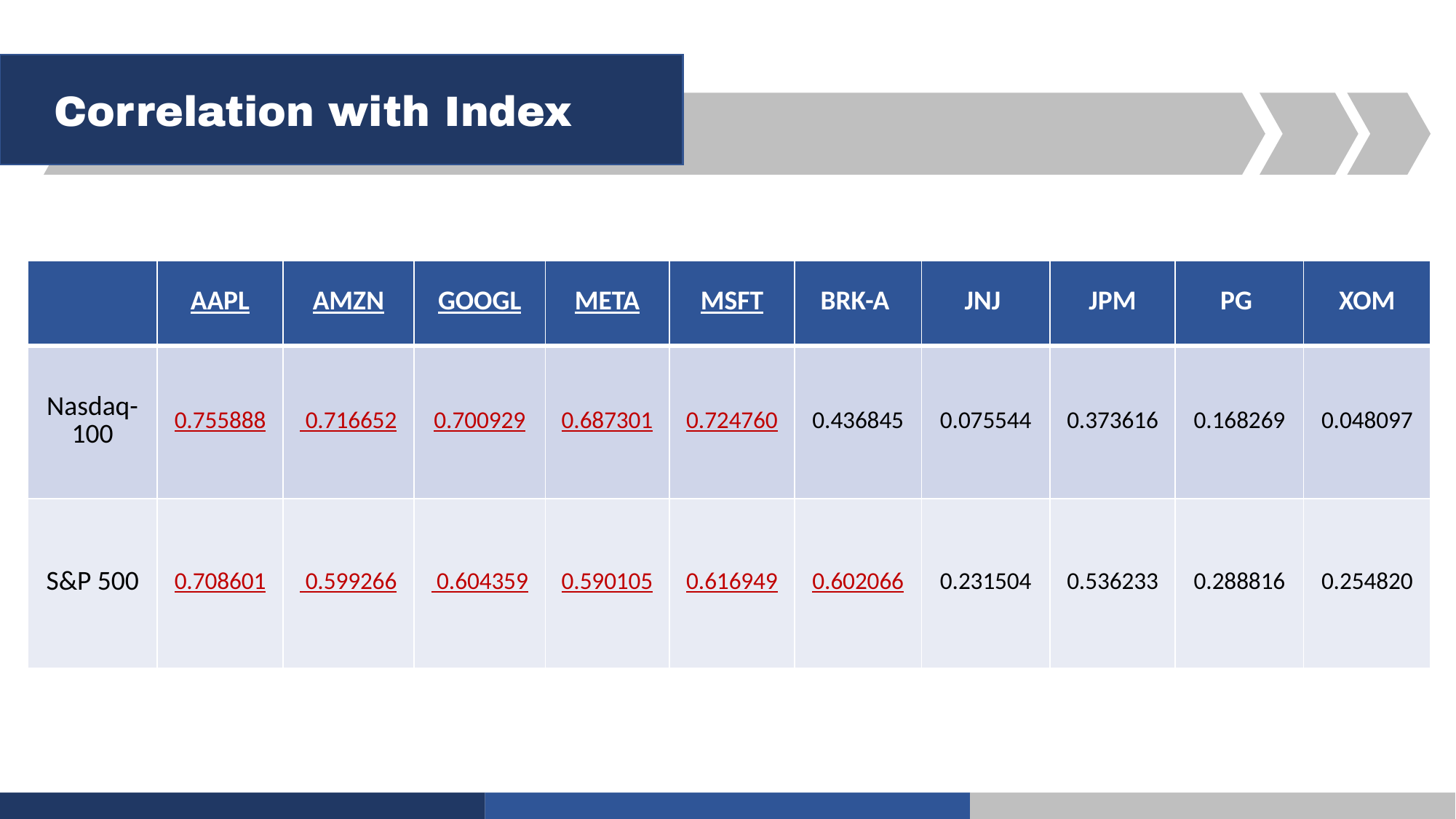

Correlation with Index

|  | AAPL | AMZN | GOOGL | META | MSFT | BRK-A | JNJ | JPM | PG | XOM |
| --- | --- | --- | --- | --- | --- | --- | --- | --- | --- | --- |
| Nasdaq-100 | 0.755888 | 0.716652 | 0.700929 | 0.687301 | 0.724760 | 0.436845 | 0.075544 | 0.373616 | 0.168269 | 0.048097 |
| S&P 500 | 0.708601 | 0.599266 | 0.604359 | 0.590105 | 0.616949 | 0.602066 | 0.231504 | 0.536233 | 0.288816 | 0.254820 |